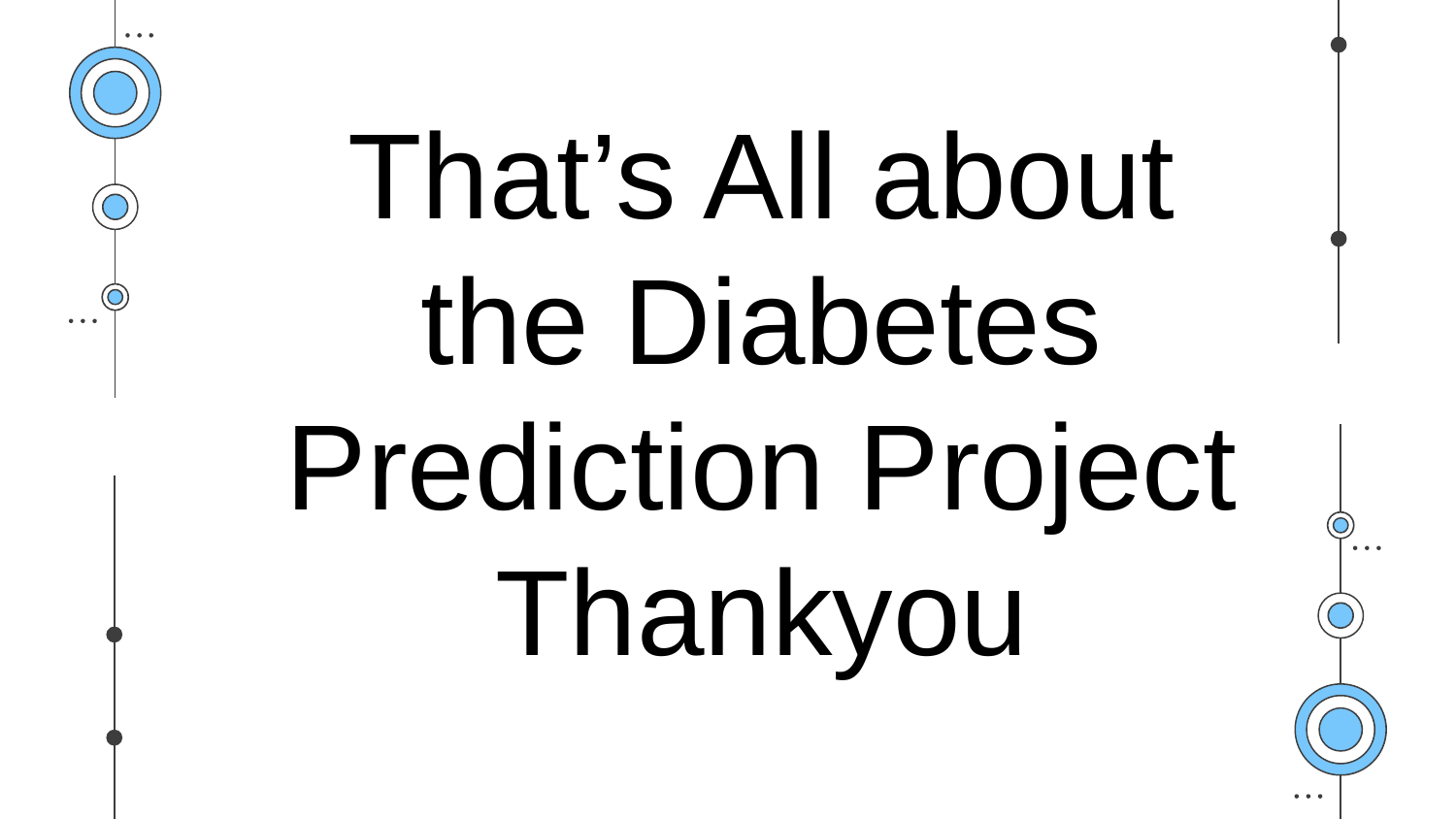

That’s All about the Diabetes Prediction Project
Thankyou